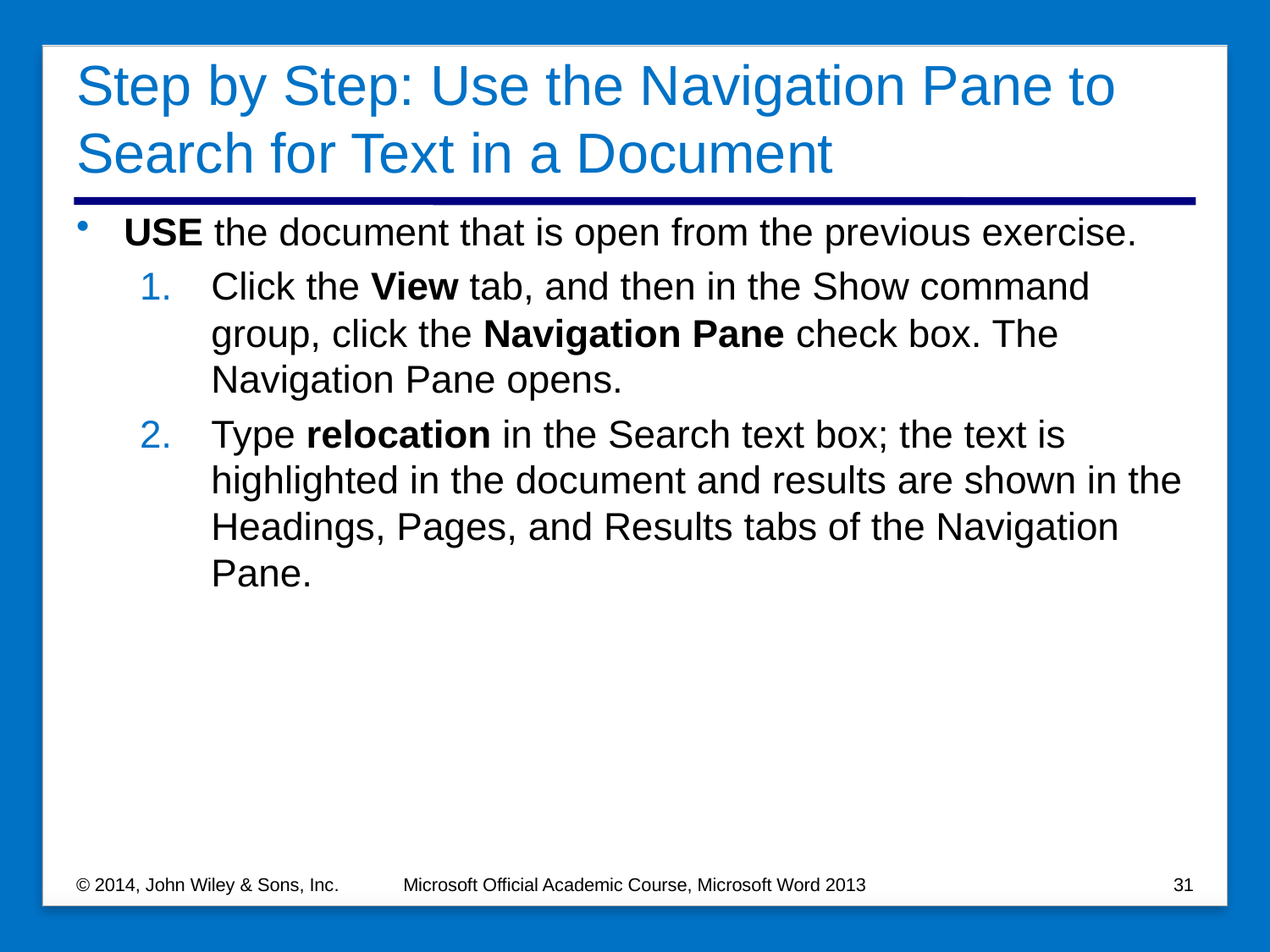

# Step by Step: Use the Navigation Pane to Search for Text in a Document
USE the document that is open from the previous exercise.
Click the View tab, and then in the Show command group, click the Navigation Pane check box. The Navigation Pane opens.
Type relocation in the Search text box; the text is highlighted in the document and results are shown in the Headings, Pages, and Results tabs of the Navigation Pane.
© 2014, John Wiley & Sons, Inc.
Microsoft Official Academic Course, Microsoft Word 2013
31